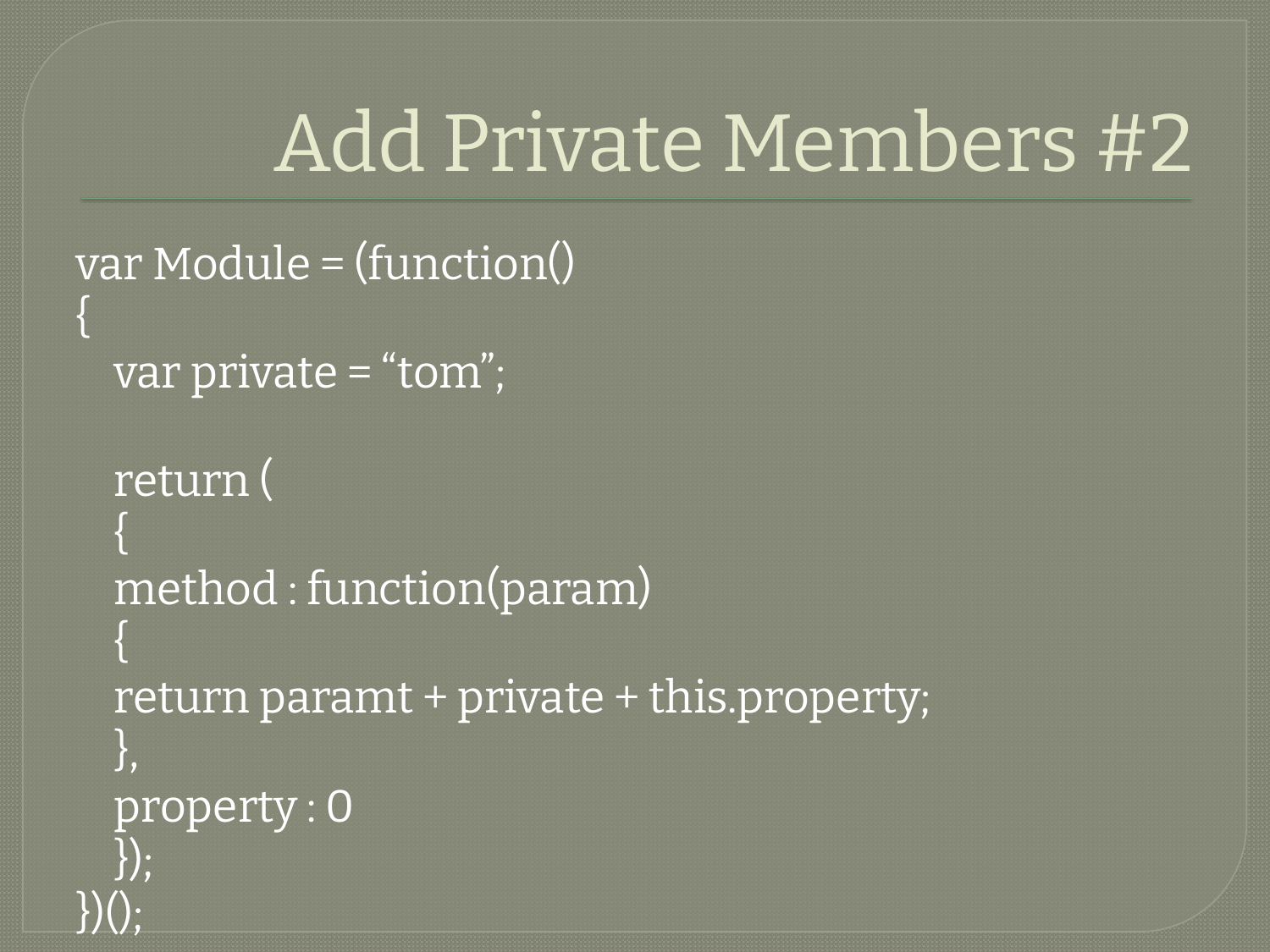

# Add Private Members #2
var Module = (function()
{
	var private = “tom”;

	return (
	{
		method : function(param)
		{
			return paramt + private + this.property;
		},
		property : 0
	});
})();